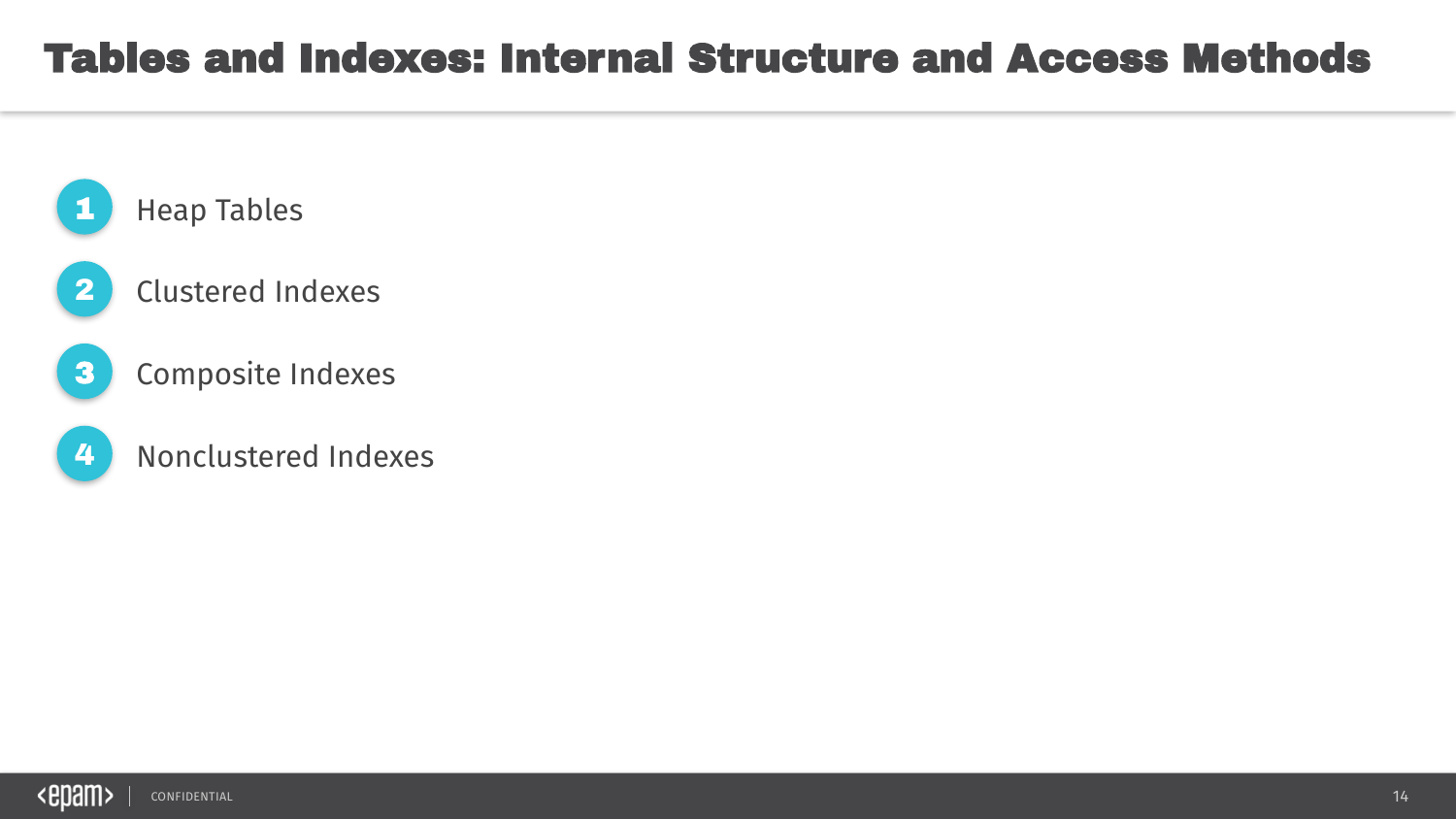

Tables and Indexes: Internal Structure and Access Methods

1
Heap Tables

2
Clustered Indexes

3
Composite Indexes

4
Nonclustered Indexes